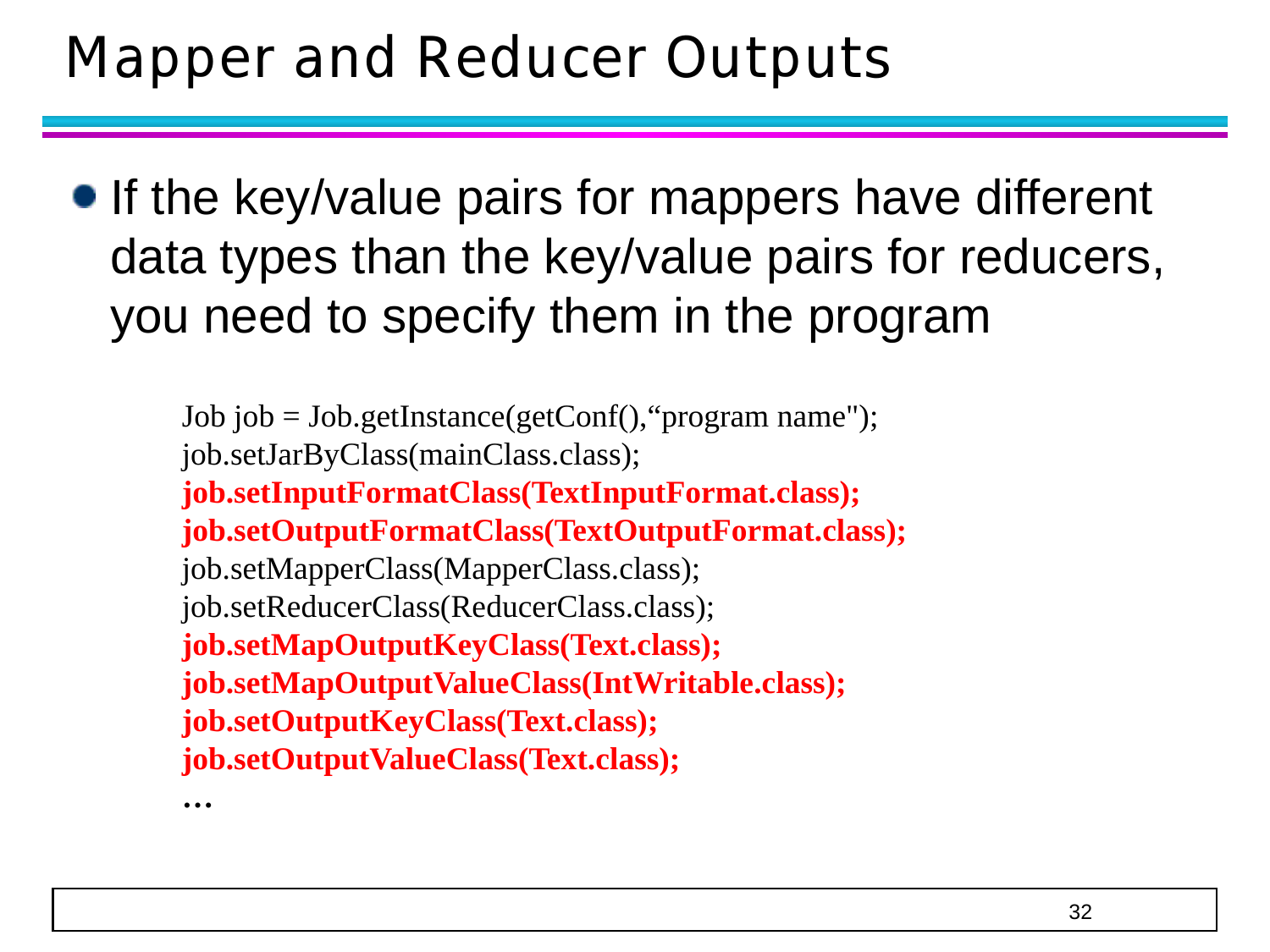

# Mapper and Reducer Outputs
If the key/value pairs for mappers have different data types than the key/value pairs for reducers, you need to specify them in the program
Job job = Job.getInstance(getConf(),“program name");
job.setJarByClass(mainClass.class);
job.setInputFormatClass(TextInputFormat.class);
job.setOutputFormatClass(TextOutputFormat.class);
job.setMapperClass(MapperClass.class);
job.setReducerClass(ReducerClass.class);
job.setMapOutputKeyClass(Text.class);
job.setMapOutputValueClass(IntWritable.class);
job.setOutputKeyClass(Text.class);
job.setOutputValueClass(Text.class);
…